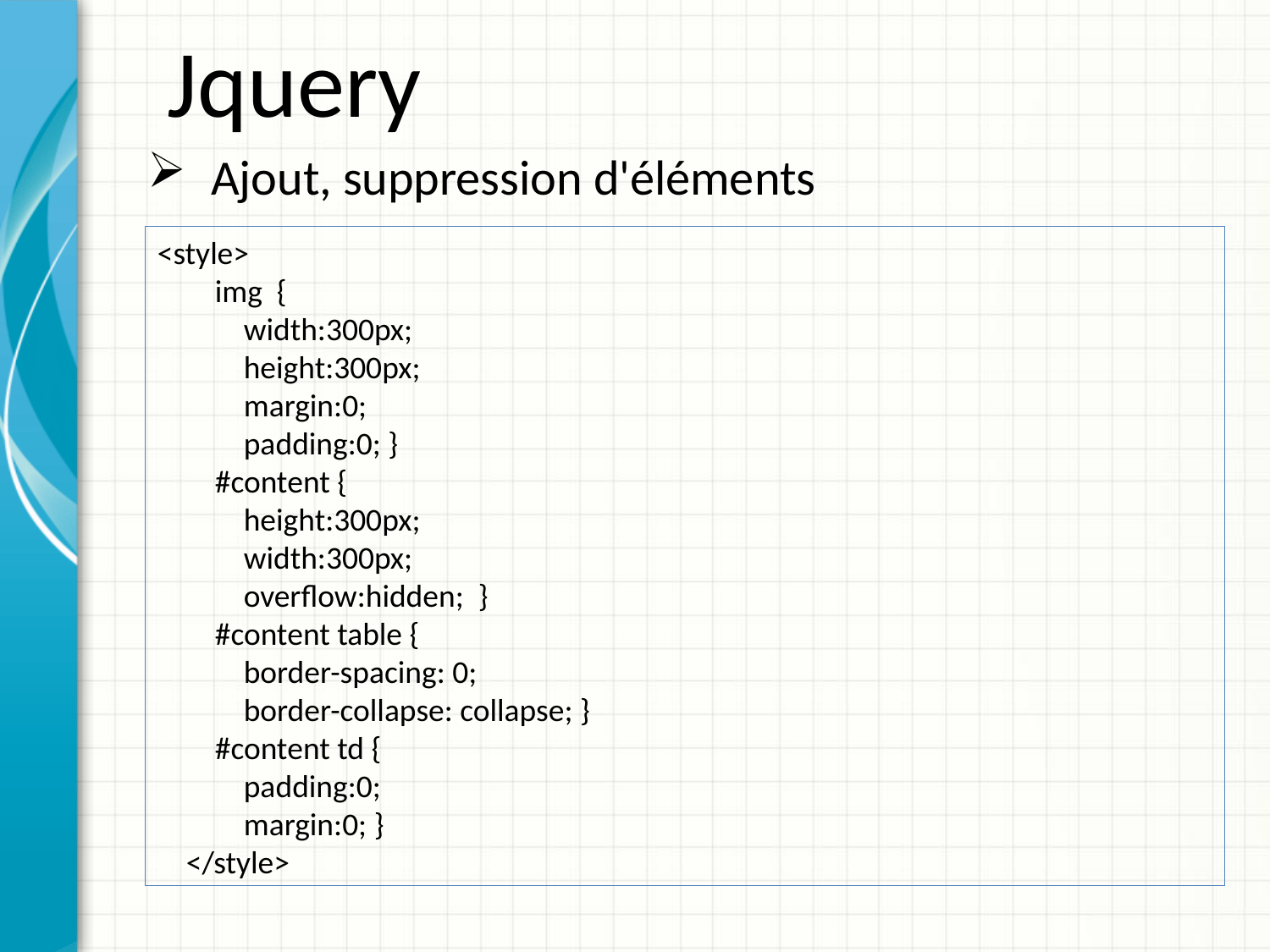

Jquery
Ajout, suppression d'éléments
<style>
        img  {
            width:300px;
            height:300px;
            margin:0;
            padding:0; }
        #content {
            height:300px;
            width:300px;
            overflow:hidden;  }
        #content table {
            border-spacing: 0;
            border-collapse: collapse; }
        #content td {
            padding:0;
            margin:0; }
    </style>